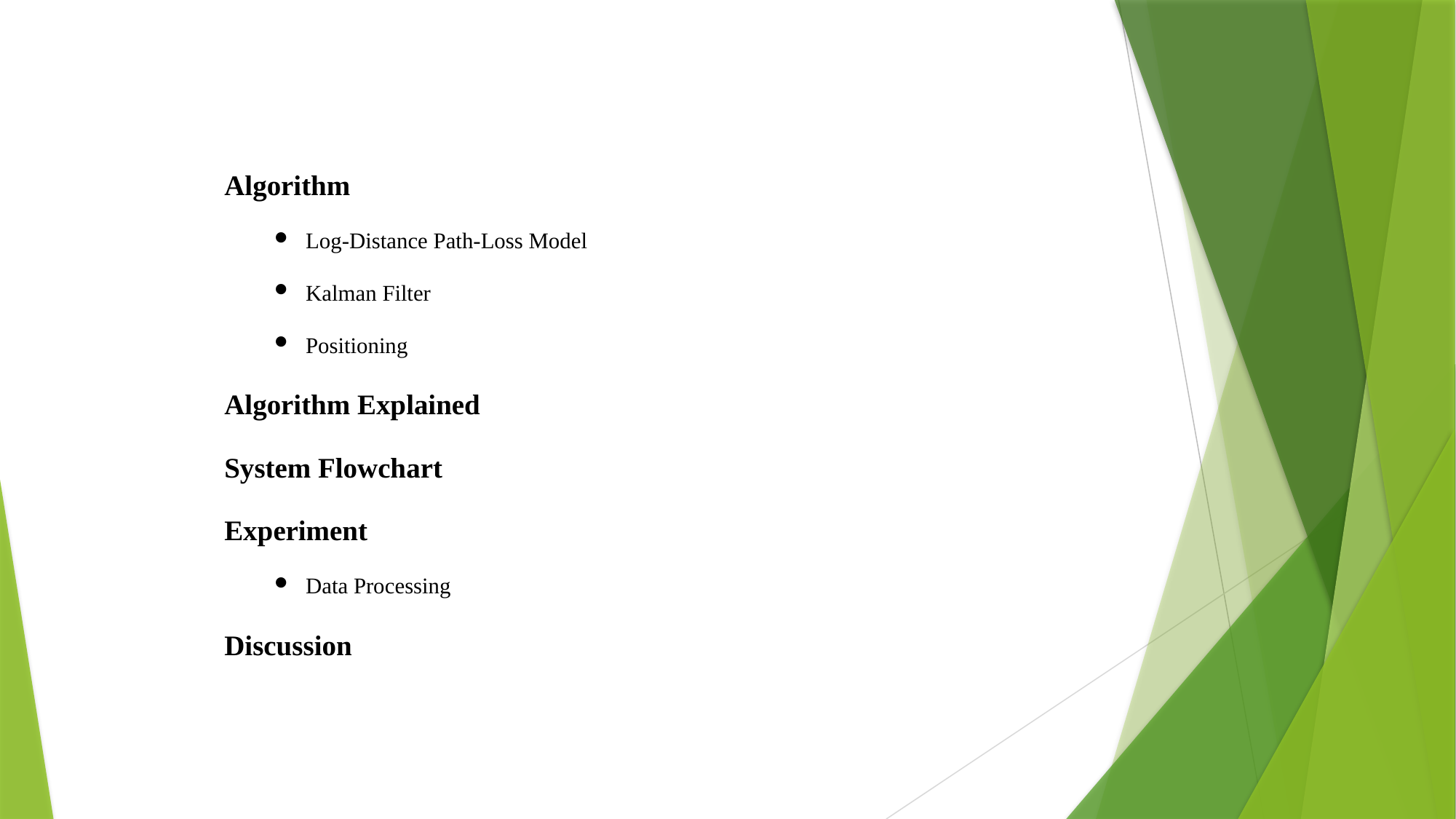

Algorithm
Log-Distance Path-Loss Model
Kalman Filter
Positioning
Algorithm Explained
System Flowchart
Experiment
Data Processing
Discussion